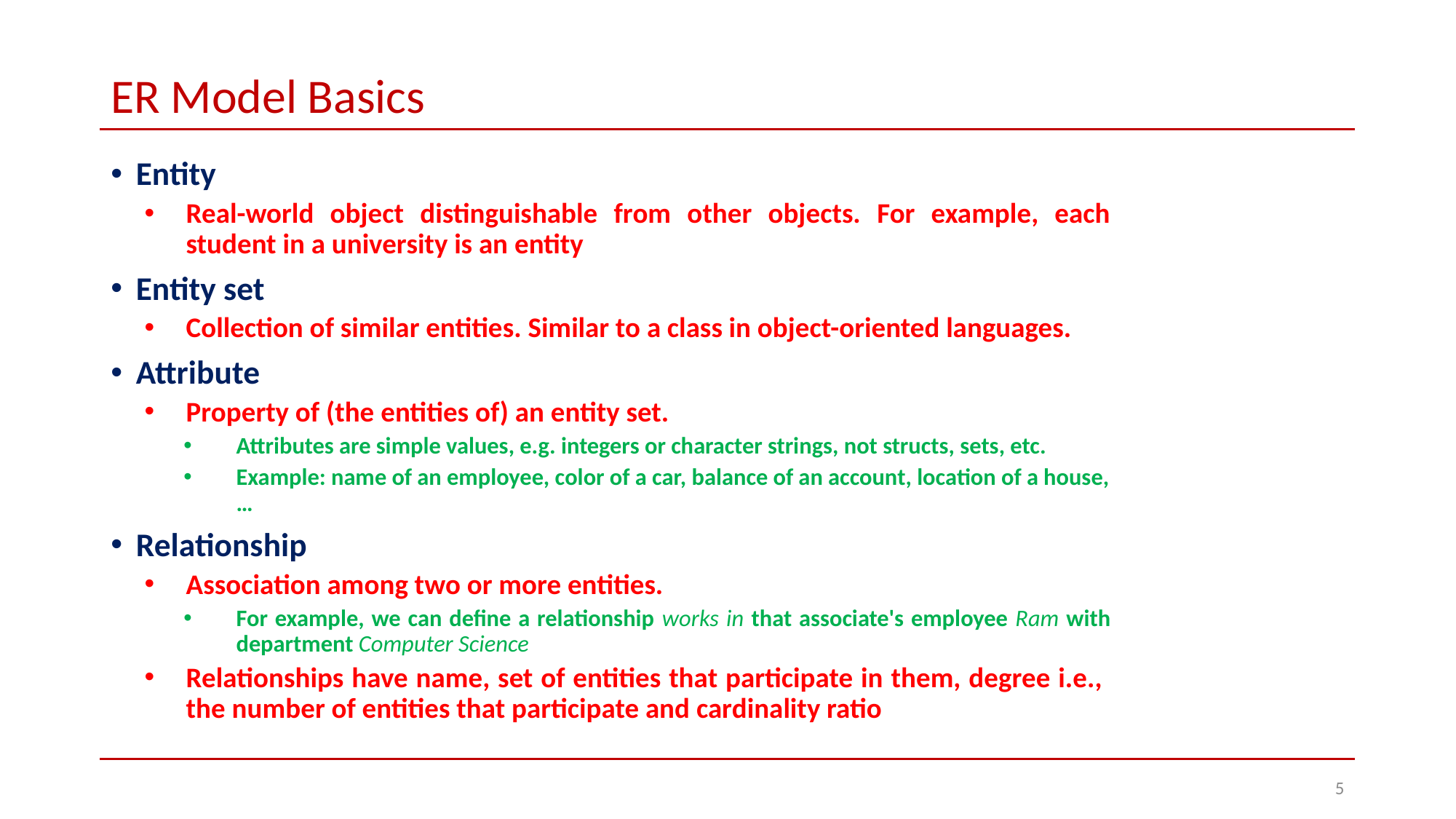

# ER Model Basics
Entity
Real-world object distinguishable from other objects. For example, each student in a university is an entity
Entity set
Collection of similar entities. Similar to a class in object-oriented languages.
Attribute
Property of (the entities of) an entity set.
Attributes are simple values, e.g. integers or character strings, not structs, sets, etc.
Example: name of an employee, color of a car, balance of an account, location of a house,…
Relationship
Association among two or more entities.
For example, we can define a relationship works in that associate's employee Ram with department Computer Science
Relationships have name, set of entities that participate in them, degree i.e.,  the number of entities that participate and cardinality ratio

5